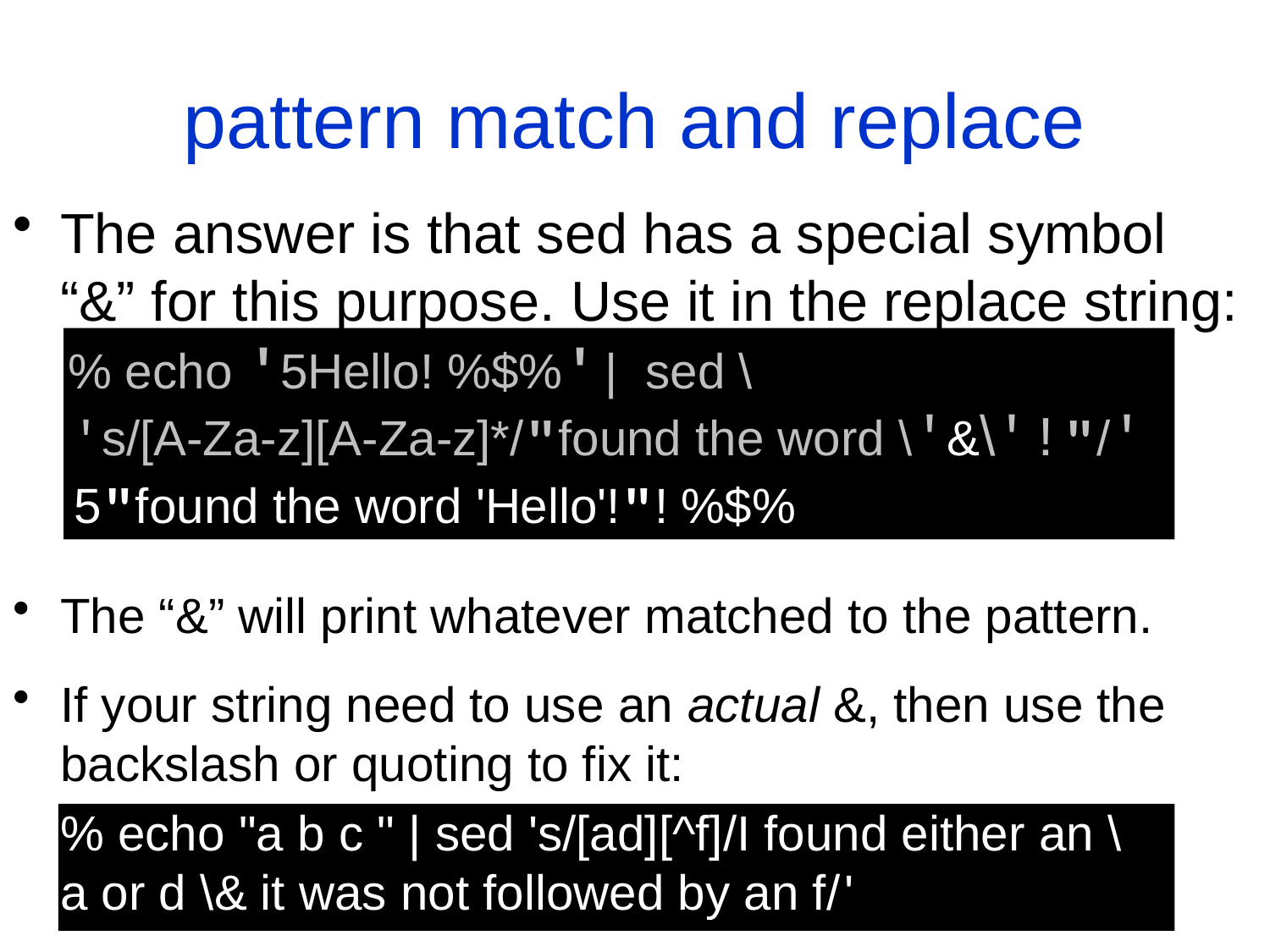

# pattern match and replace
The answer is that sed has a special symbol “&” for this purpose. Use it in the replace string:
    % echo '5Hello! %$%' |  sed \
  's/[A-Za-z][A-Za-z]*/"found the word \'&\'!"/'
	 5"found the word 'Hello'!"! %$%

The “&” will print whatever matched to the pattern.

If your string need to use an actual &, then use the backslash or quoting to fix it:
	% echo "a b c " | sed 's/[ad][^f]/I found either an \
a or d \& it was not followed by an f/ '